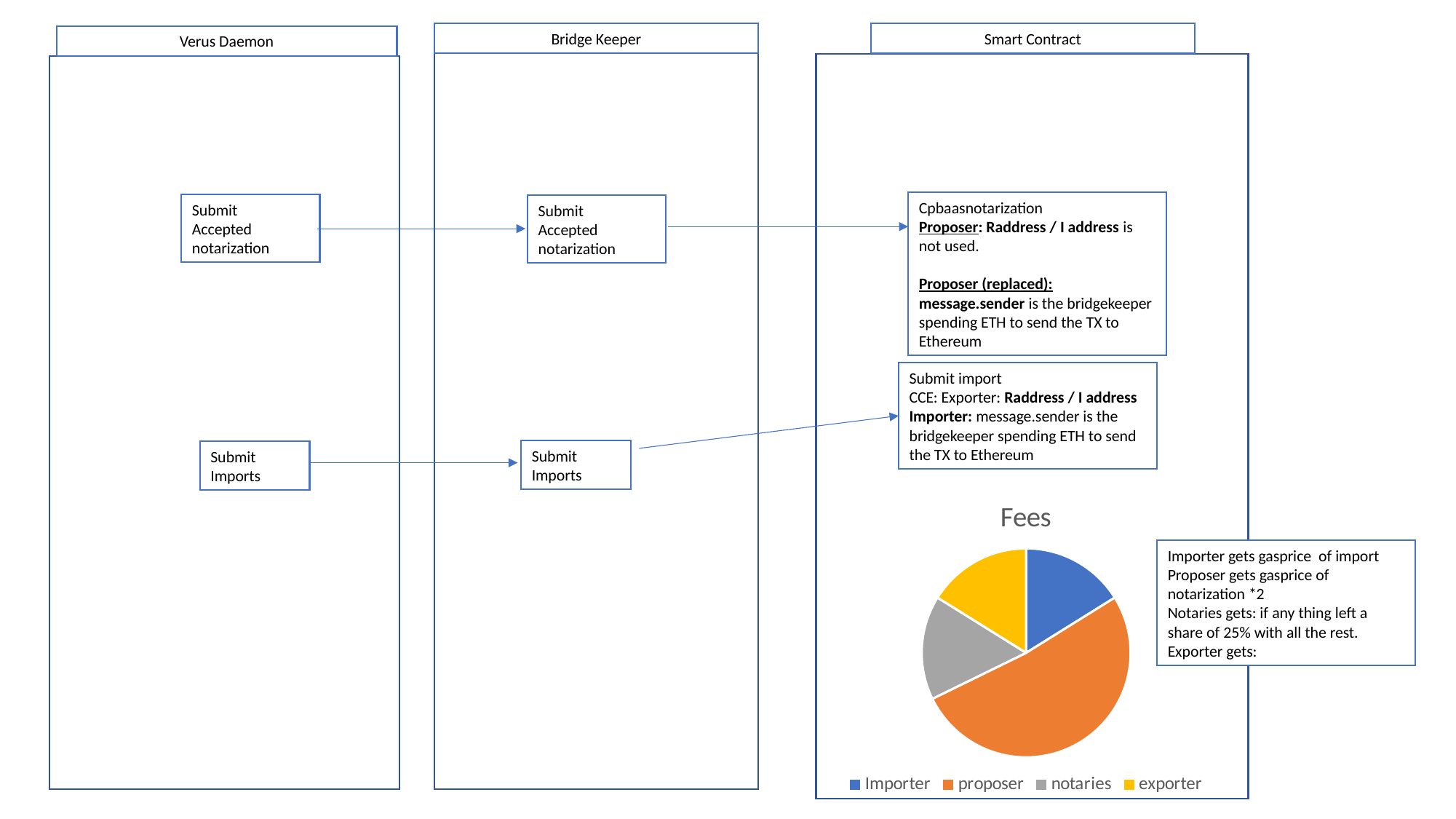

Bridge Keeper
Smart Contract
Verus Daemon

Cpbaasnotarization
Proposer: Raddress / I address is not used.
Proposer (replaced): message.sender is the bridgekeeper spending ETH to send the TX to Ethereum
Submit
Accepted
notarization
Submit
Accepted
notarization
Submit import
CCE: Exporter: Raddress / I address
Importer: message.sender is the bridgekeeper spending ETH to send the TX to Ethereum
Submit Imports
Submit Imports

### Chart: Fees

| Category | Fees |
|---|---|
| Importer | 1.0 |
| proposer | 3.2 |
| notaries | 1.0 |
| exporter | 1.0 |
Importer gets gasprice  of import
Proposer gets gasprice of notarization *2
Notaries gets: if any thing left a share of 25% with all the rest.
Exporter gets: